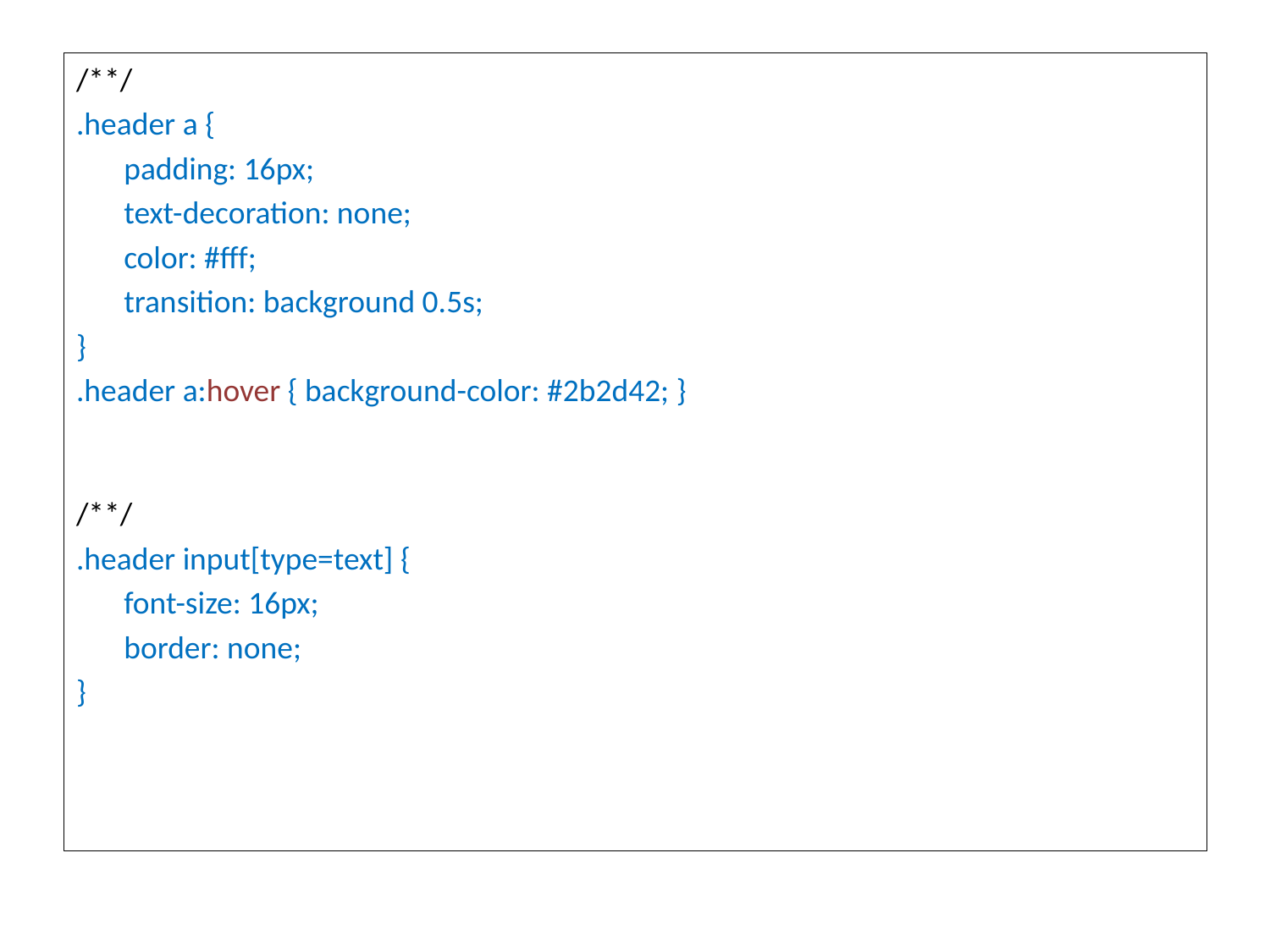

/**/
.header a {
  	padding: 16px;
  	text-decoration: none;
  	color: #fff;
  	transition: background 0.5s;
}
.header a:hover { background-color: #2b2d42; }

/**/
.header input[type=text] {
  	font-size: 16px;
  	border: none;
}